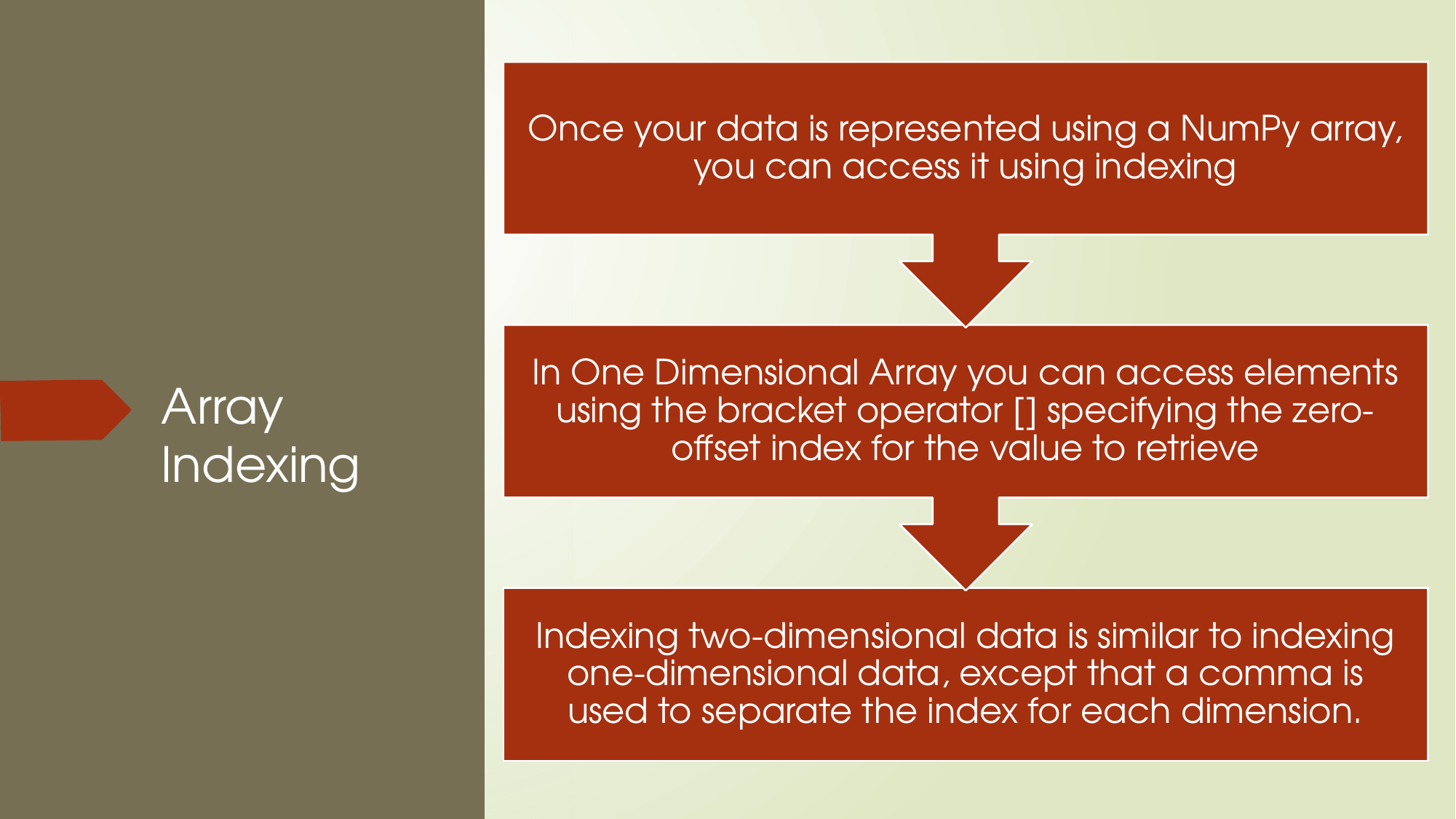

Indexing two-dimensional data is similar to indexing one-dimensional data, except that a comma is used to separate the index for each dimension.
In One Dimensional Array you can access elements using the bracket operator [] specifying the zero-offset index for the value to retrieve
Once your data is represented using a NumPy array, you can access it using indexing
# Array Indexing